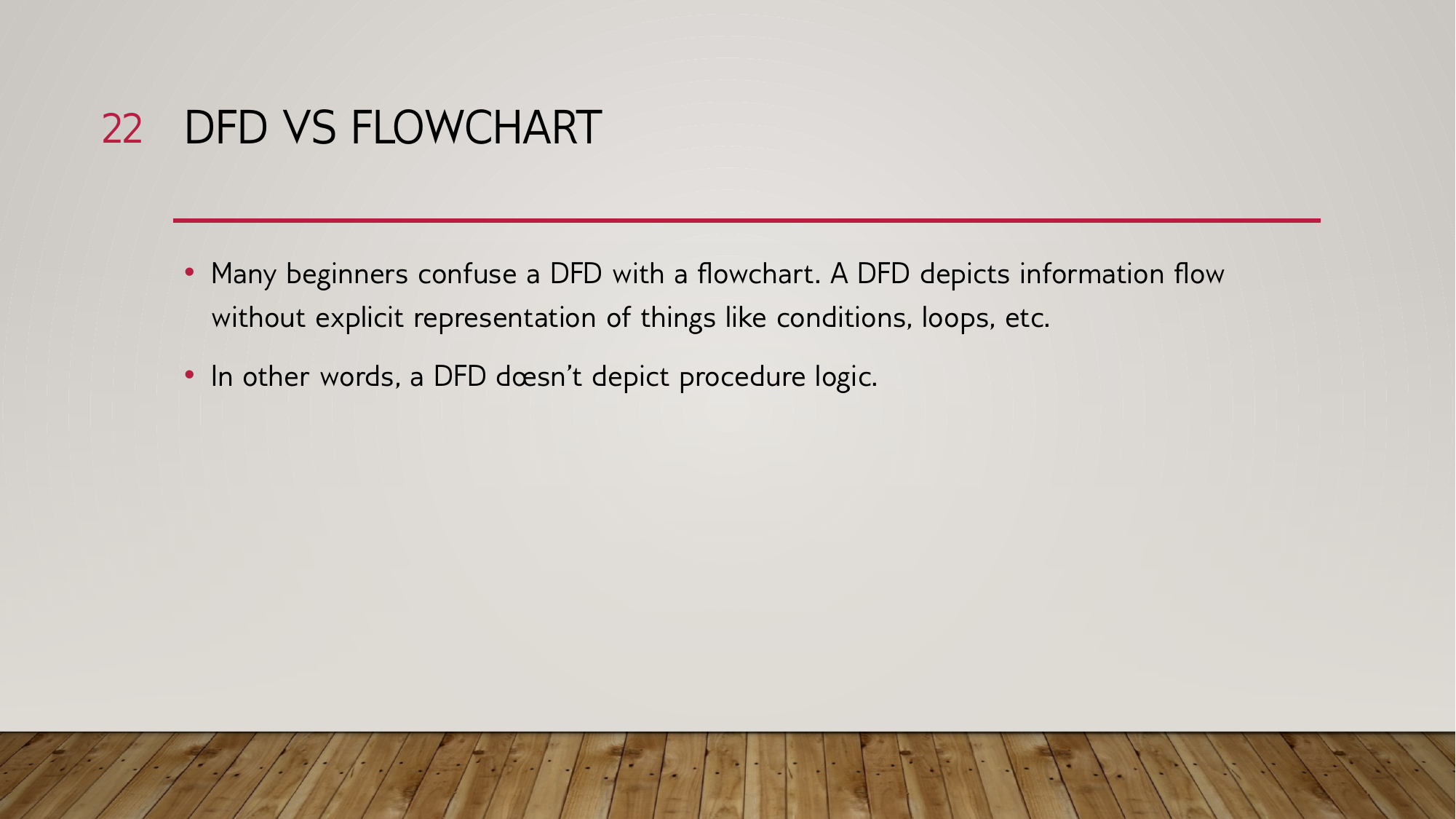

22
# DFD Vs flowchart
Many beginners confuse a DFD with a flowchart. A DFD depicts information flow without explicit representation of things like conditions, loops, etc.
In other words, a DFD doesn’t depict procedure logic.